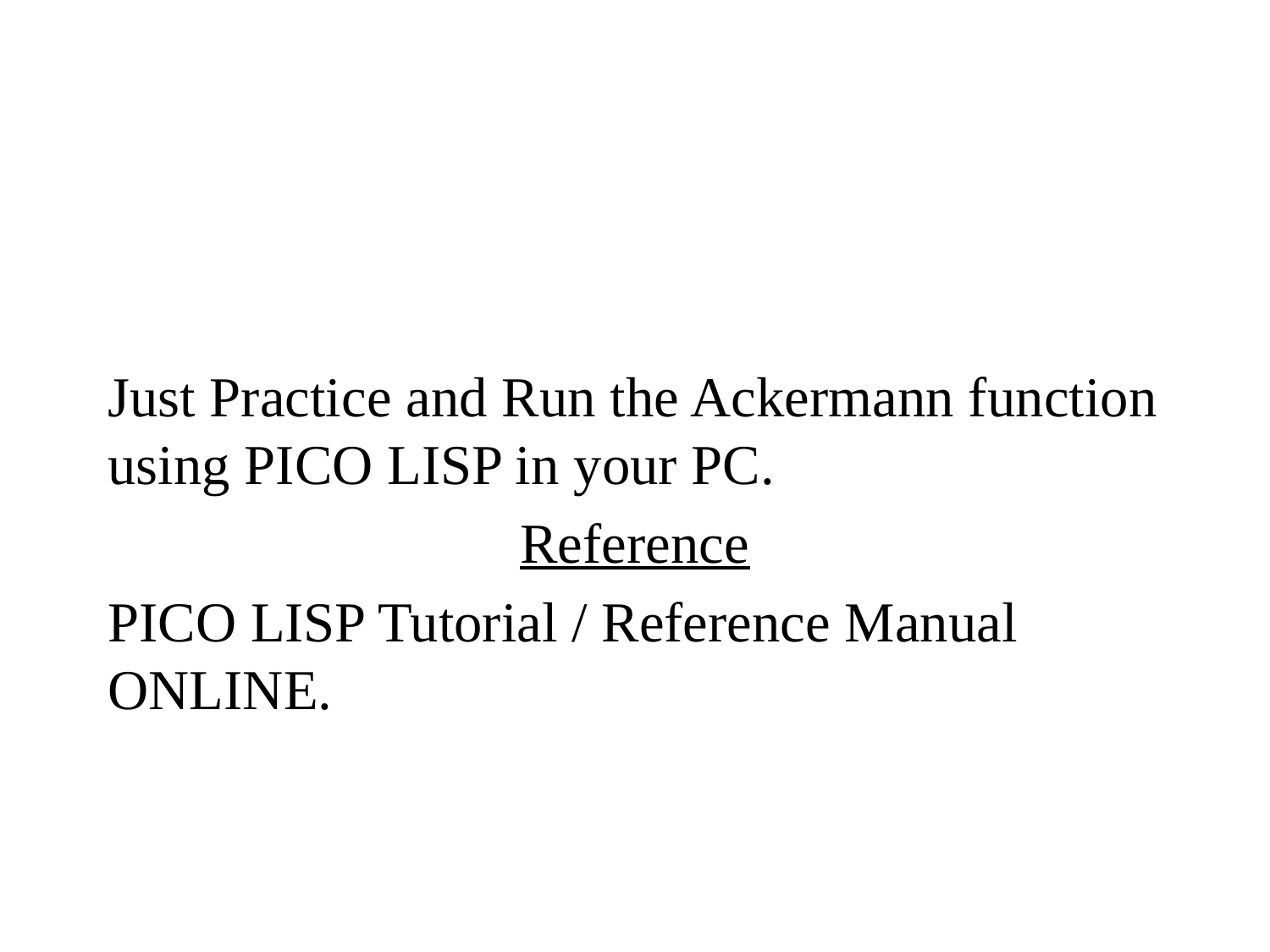

#

Just Practice and Run the Ackermann function using PICO LISP in your PC.
Reference
PICO LISP Tutorial / Reference Manual ONLINE.